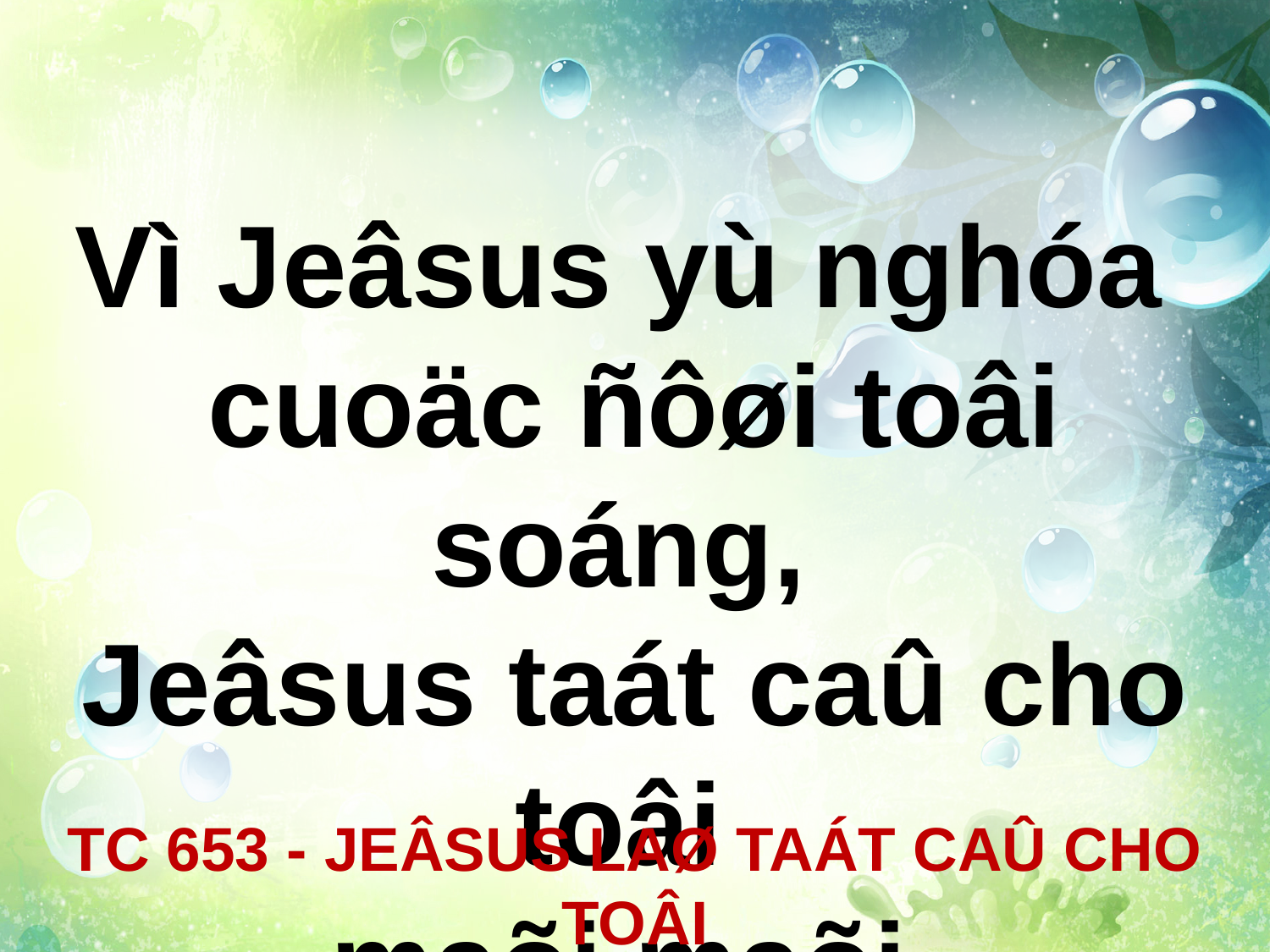

Vì Jeâsus yù nghóa
cuoäc ñôøi toâi soáng,
Jeâsus taát caû cho toâi
maõi maõi.
TC 653 - JEÂSUS LAØ TAÁT CAÛ CHO TOÂI